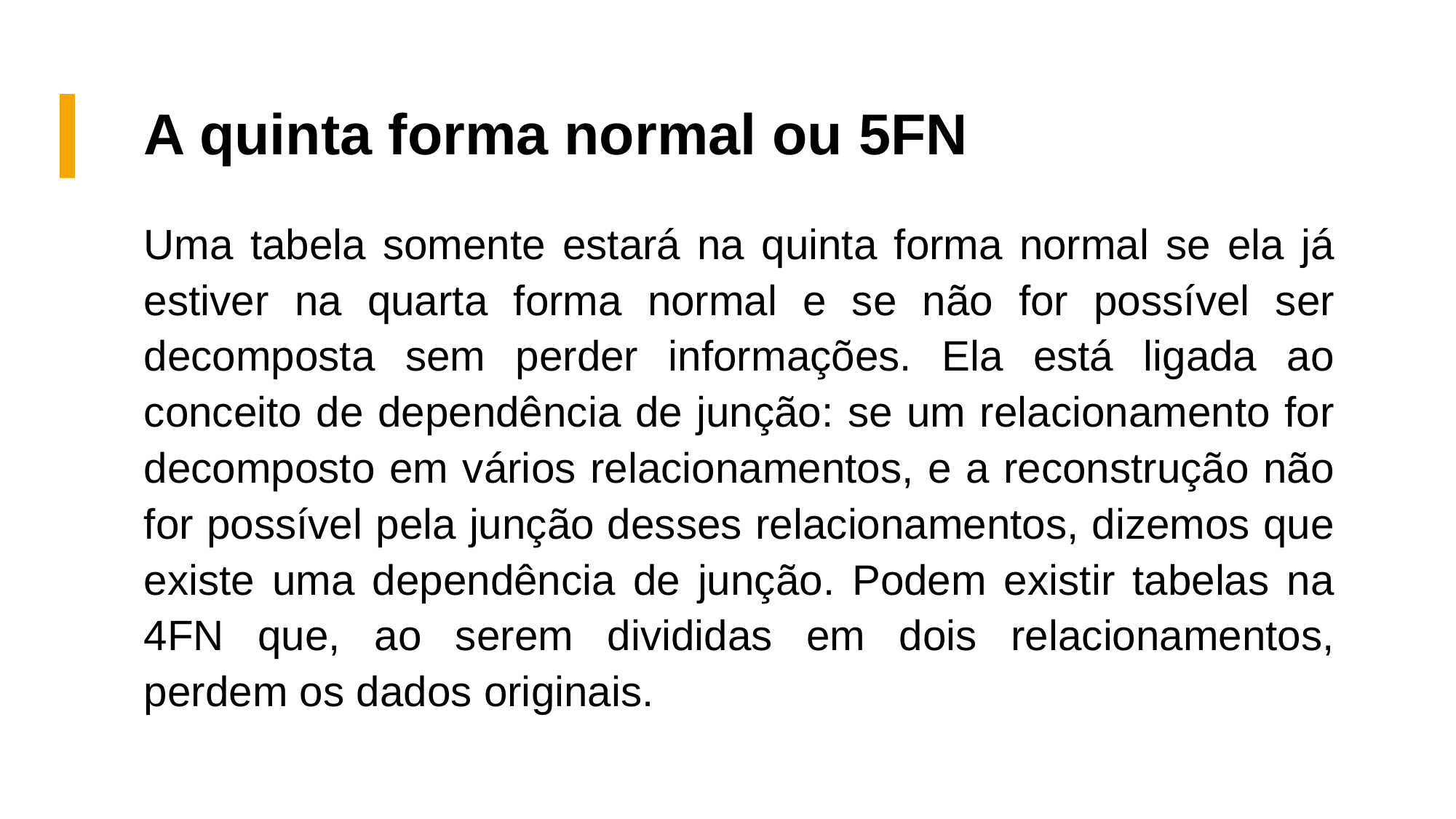

# A quinta forma normal ou 5FN
Uma tabela somente estará na quinta forma normal se ela já estiver na quarta forma normal e se não for possível ser decomposta sem perder informações. Ela está ligada ao conceito de dependência de junção: se um relacionamento for decomposto em vários relacionamentos, e a reconstrução não for possível pela junção desses relacionamentos, dizemos que existe uma dependência de junção. Podem existir tabelas na 4FN que, ao serem divididas em dois relacionamentos, perdem os dados originais.